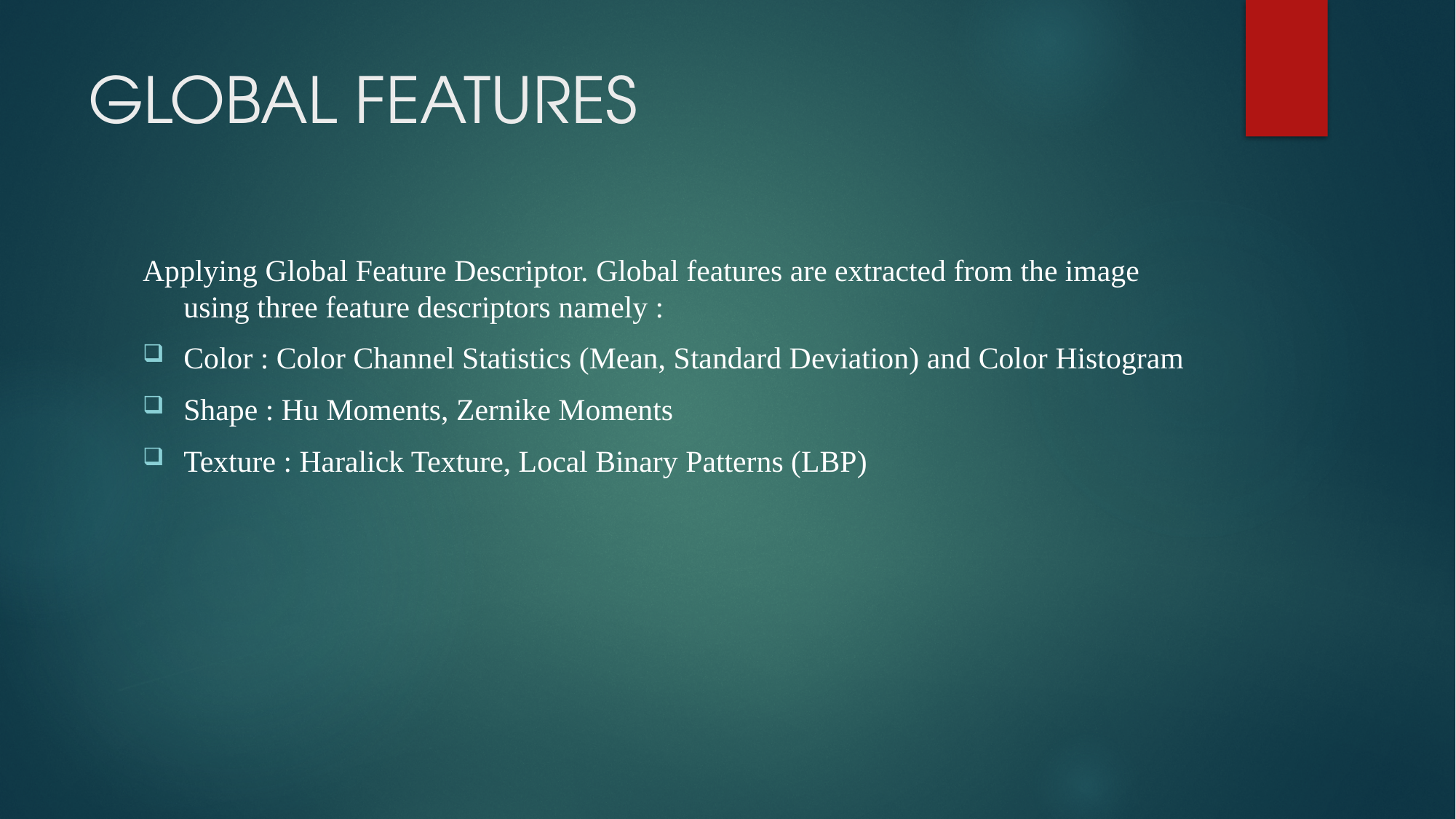

# GLOBAL FEATURES
Applying Global Feature Descriptor. Global features are extracted from the image using three feature descriptors namely :
Color : Color Channel Statistics (Mean, Standard Deviation) and Color Histogram
Shape : Hu Moments, Zernike Moments
Texture : Haralick Texture, Local Binary Patterns (LBP)